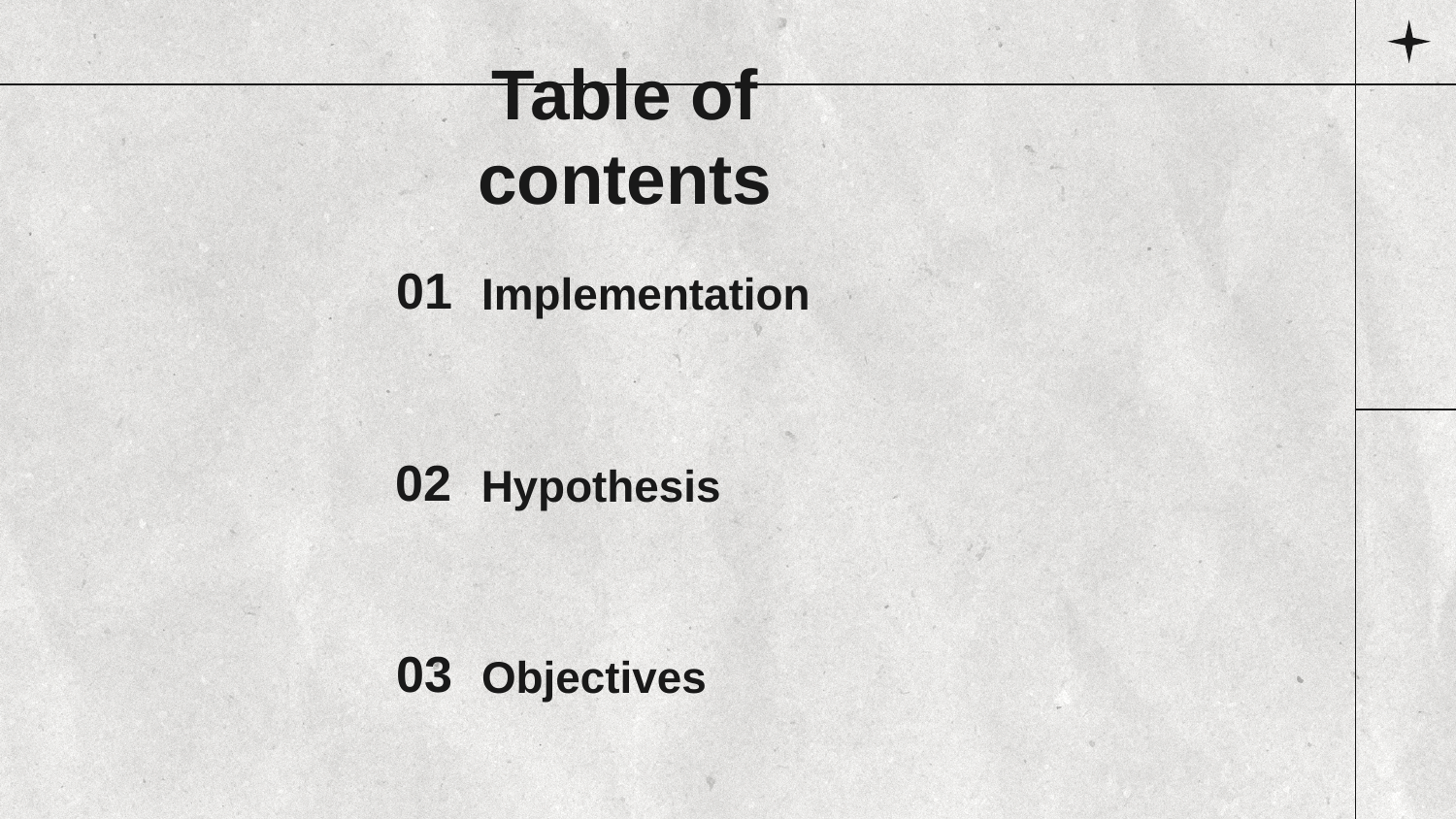

Table of contents
01
# Implementation
02
Hypothesis
03
Objectives